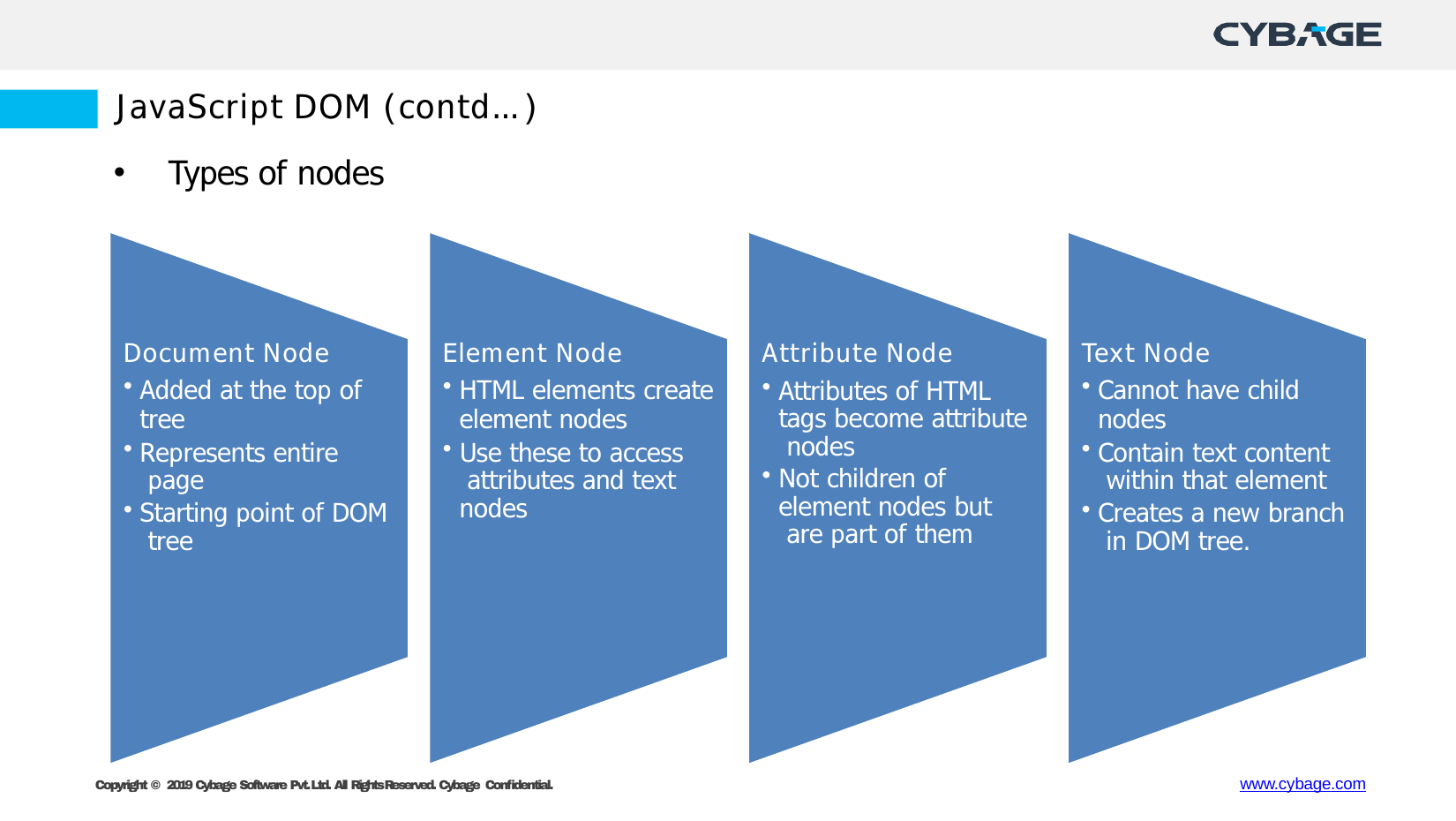

# JavaScript DOM (contd…)
Types of nodes

Document Node
Added at the top of
tree
Represents entire  page
Starting point of DOM  tree
Element Node
HTML elements create
element nodes
Use these to access  attributes and text  nodes
Attribute Node
Attributes of HTML  tags become attribute  nodes
Not children of  element nodes but  are part of them
Text Node
Cannot have child
nodes
Contain text content  within that element
Creates a new branch  in DOM tree.
www.cybage.com
Copyright © 2019 Cybage Software Pvt. Ltd. All Rights Reserved. Cybage Confidential.